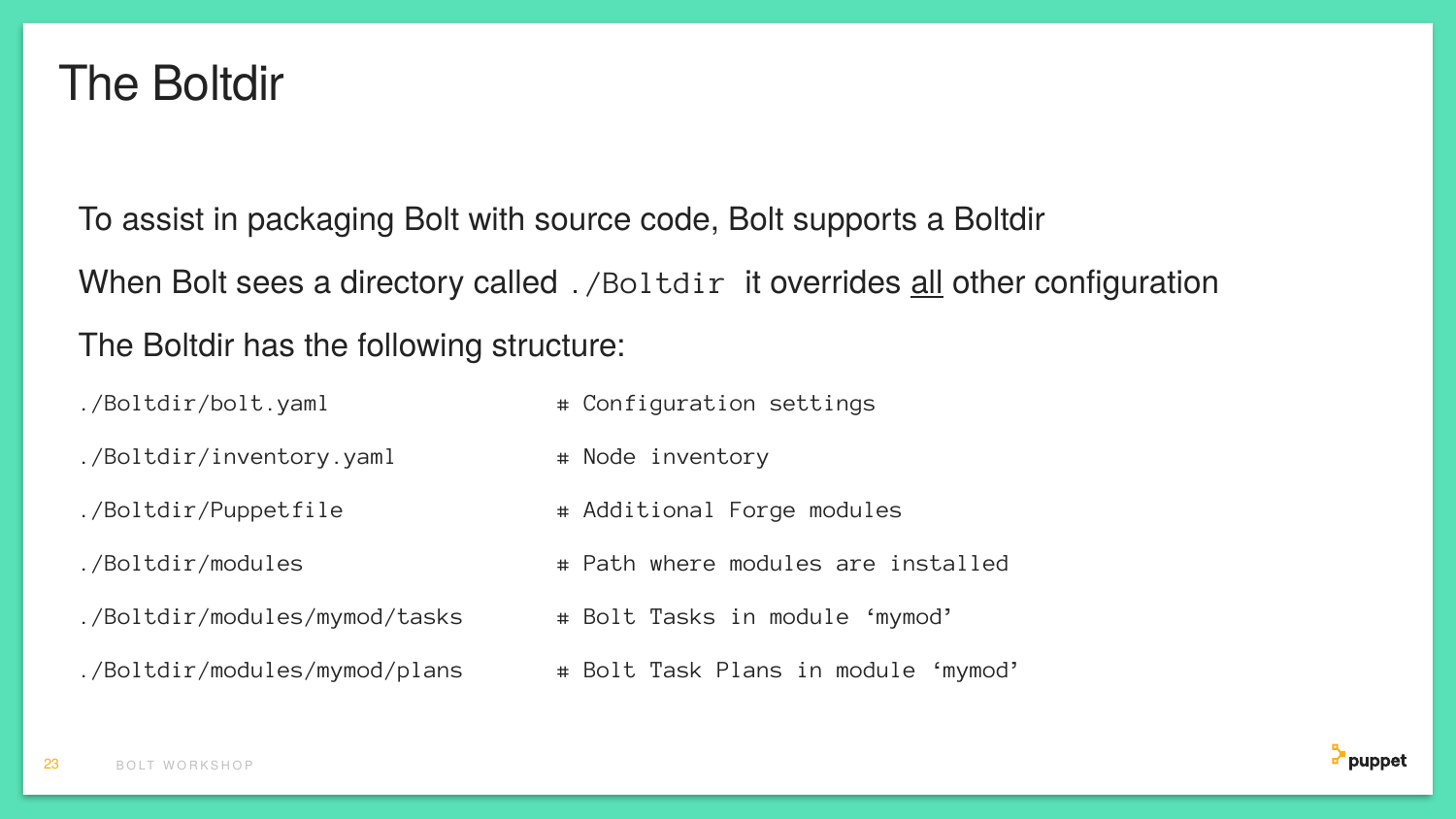

# The Boltdir
To assist in packaging Bolt with source code, Bolt supports a Boltdir
When Bolt sees a directory called ./Boltdir it overrides all other configuration
The Boltdir has the following structure:
./Boltdir/bolt.yaml                 # Configuration settings
./Boltdir/inventory.yaml            # Node inventory
./Boltdir/Puppetfile                # Additional Forge modules
./Boltdir/modules                   # Path where modules are installed
./Boltdir/modules/mymod/tasks       # Bolt Tasks in module ‘mymod’
./Boltdir/modules/mymod/plans       # Bolt Task Plans in module ‘mymod’
23
Bolt workshop
Tip: To change the frame color of these slides, just right click anywhere outside of the slide, (or on its thumbnail in the left panel) and choose “Format Background”. Then change the background color in the “Format Background” panel to the right.